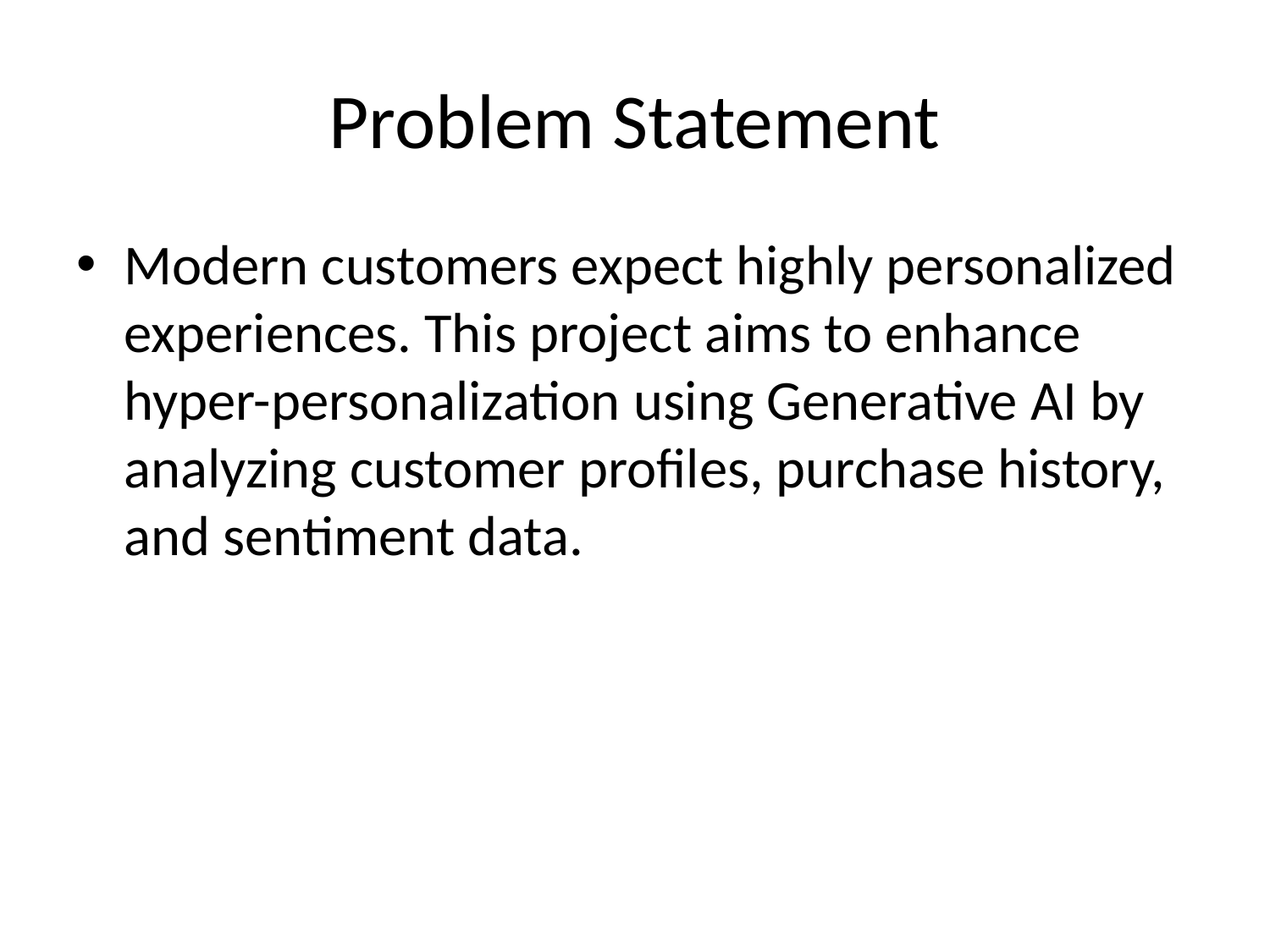

# Problem Statement
Modern customers expect highly personalized experiences. This project aims to enhance hyper-personalization using Generative AI by analyzing customer profiles, purchase history, and sentiment data.